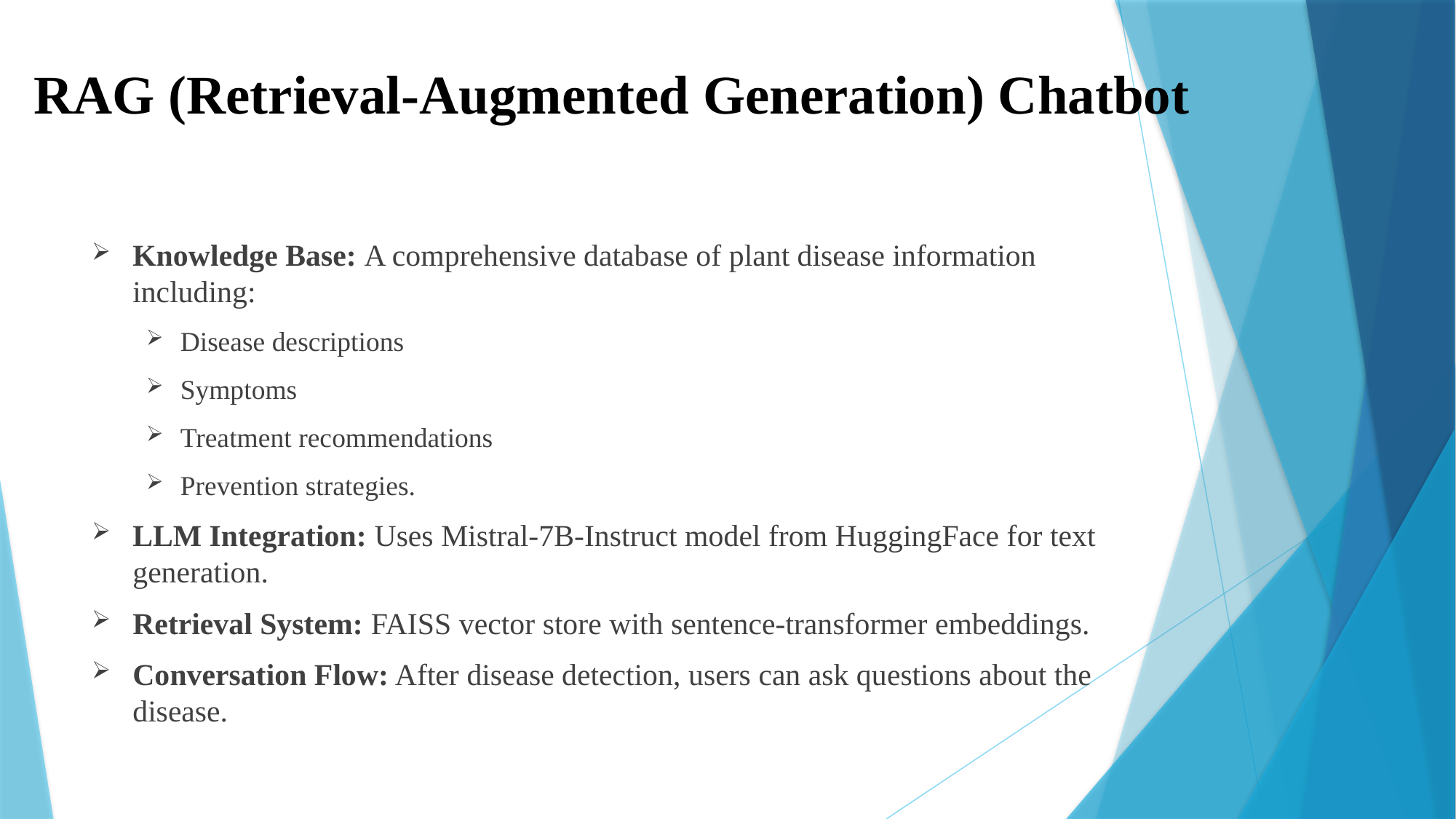

# RAG (Retrieval-Augmented Generation) Chatbot
Knowledge Base: A comprehensive database of plant disease information including:
Disease descriptions
Symptoms
Treatment recommendations
Prevention strategies.
LLM Integration: Uses Mistral-7B-Instruct model from HuggingFace for text generation.
Retrieval System: FAISS vector store with sentence-transformer embeddings.
Conversation Flow: After disease detection, users can ask questions about the disease.